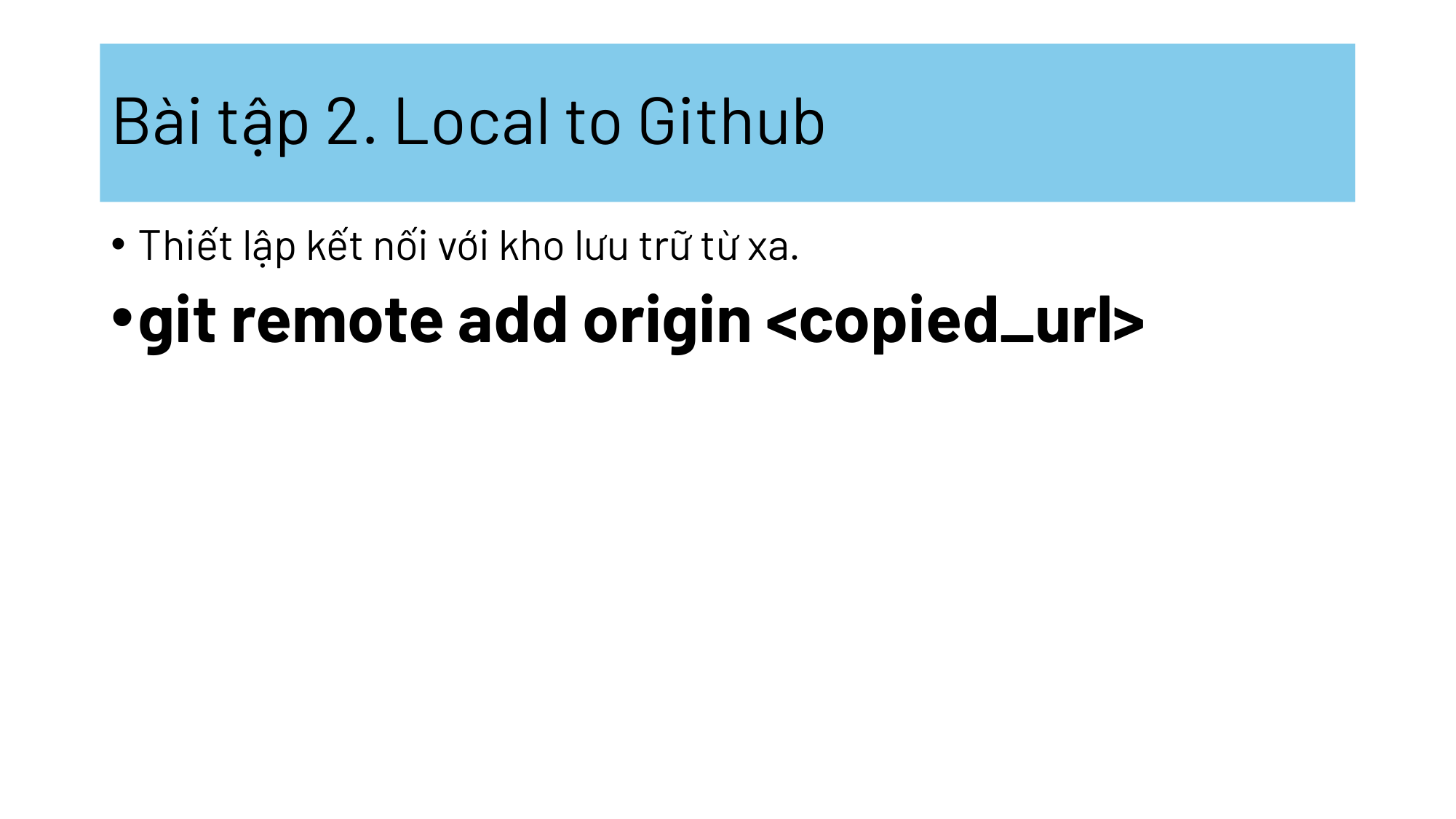

# Bài tập 2. Local to Github
Thiết lập kết nối với kho lưu trữ từ xa.
git remote add origin <copied_url>